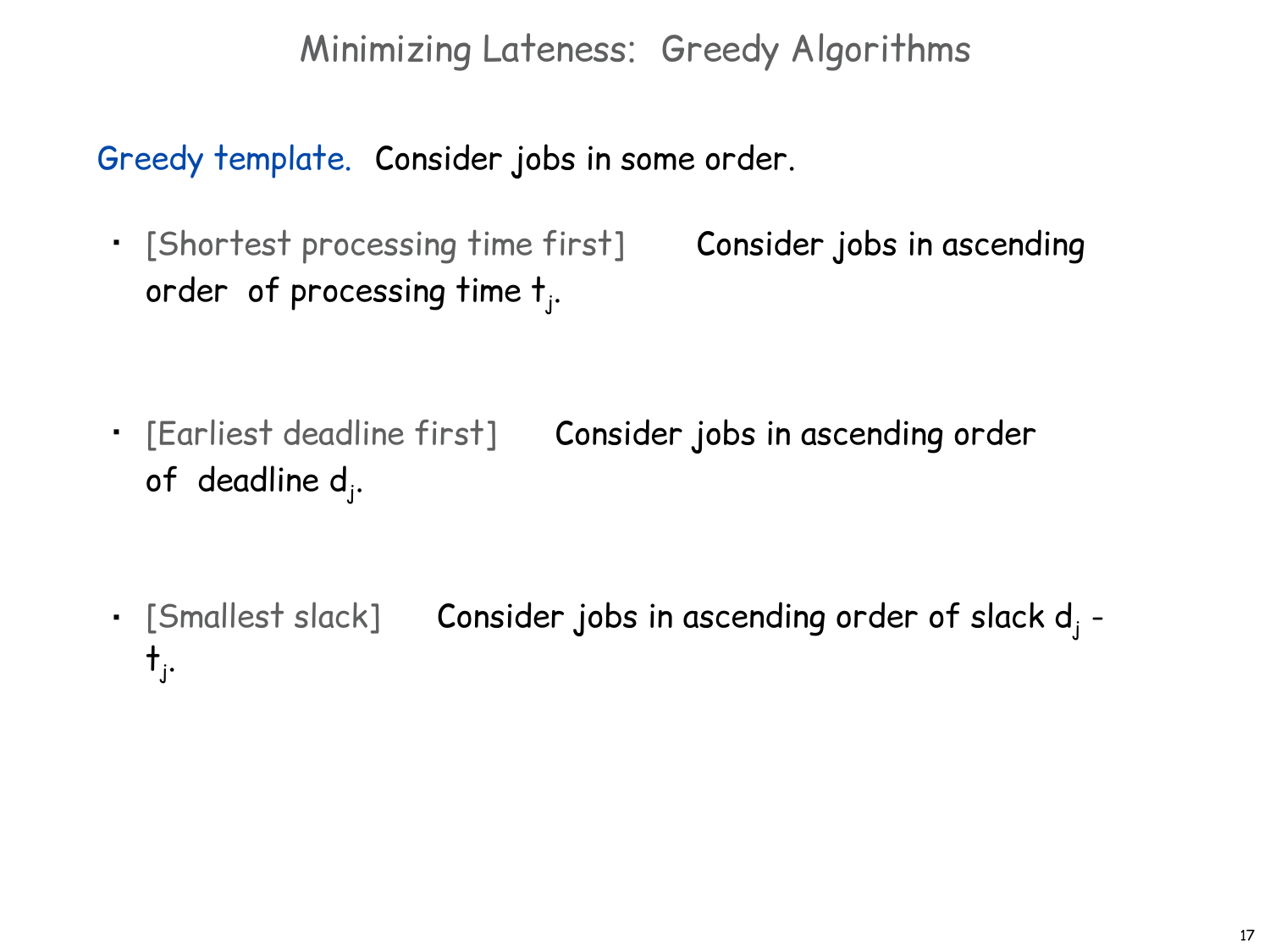

# Minimizing Lateness:	Greedy Algorithms
Greedy template.	Consider jobs in some order.

[Shortest processing time first]	Consider jobs in ascending order  of processing time tj.
[Earliest deadline first]	Consider jobs in ascending order of  deadline dj.
[Smallest slack]	Consider jobs in ascending order of slack dj - tj.
17